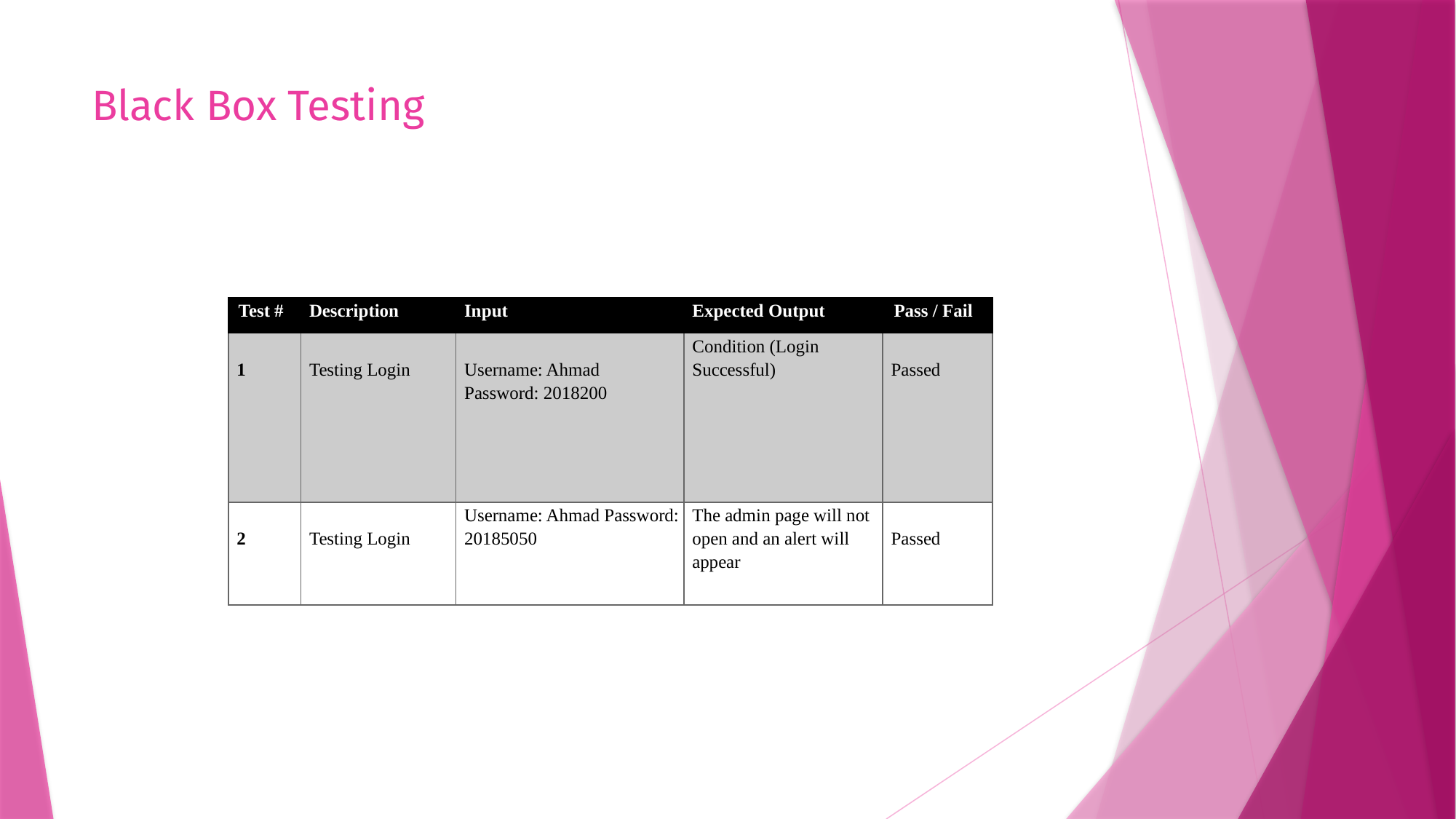

# Black Box Testing
| Test # | Description | Input | Expected Output | Pass / Fail |
| --- | --- | --- | --- | --- |
| 1 | Testing Login | Username: Ahmad Password: 2018200 | Condition (Login Successful) | Passed |
| 2 | Testing Login | Username: Ahmad Password: 20185050 | The admin page will not open and an alert will appear | Passed |